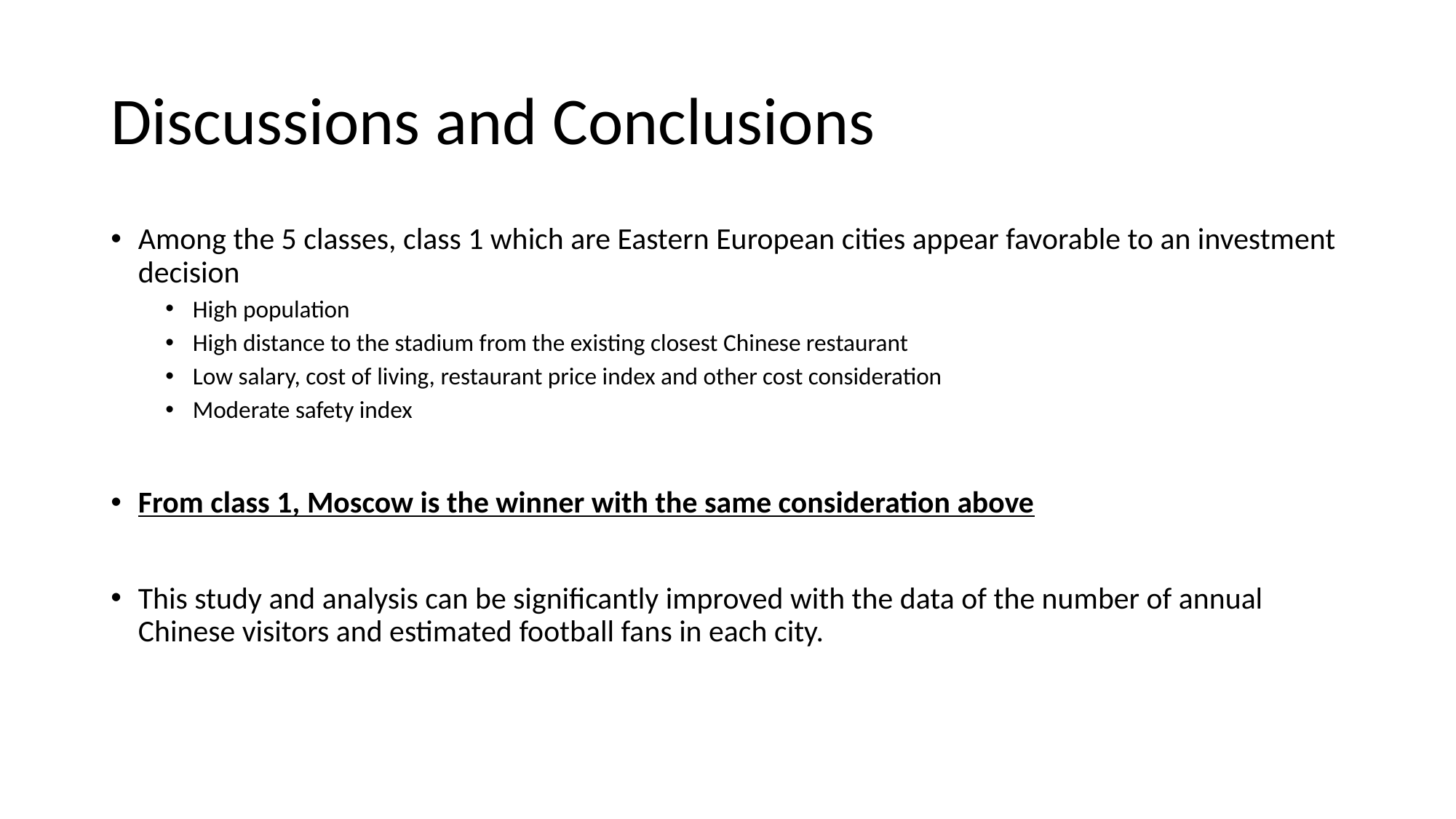

# Discussions and Conclusions
Among the 5 classes, class 1 which are Eastern European cities appear favorable to an investment decision
High population
High distance to the stadium from the existing closest Chinese restaurant
Low salary, cost of living, restaurant price index and other cost consideration
Moderate safety index

From class 1, Moscow is the winner with the same consideration above

This study and analysis can be significantly improved with the data of the number of annual Chinese visitors and estimated football fans in each city.